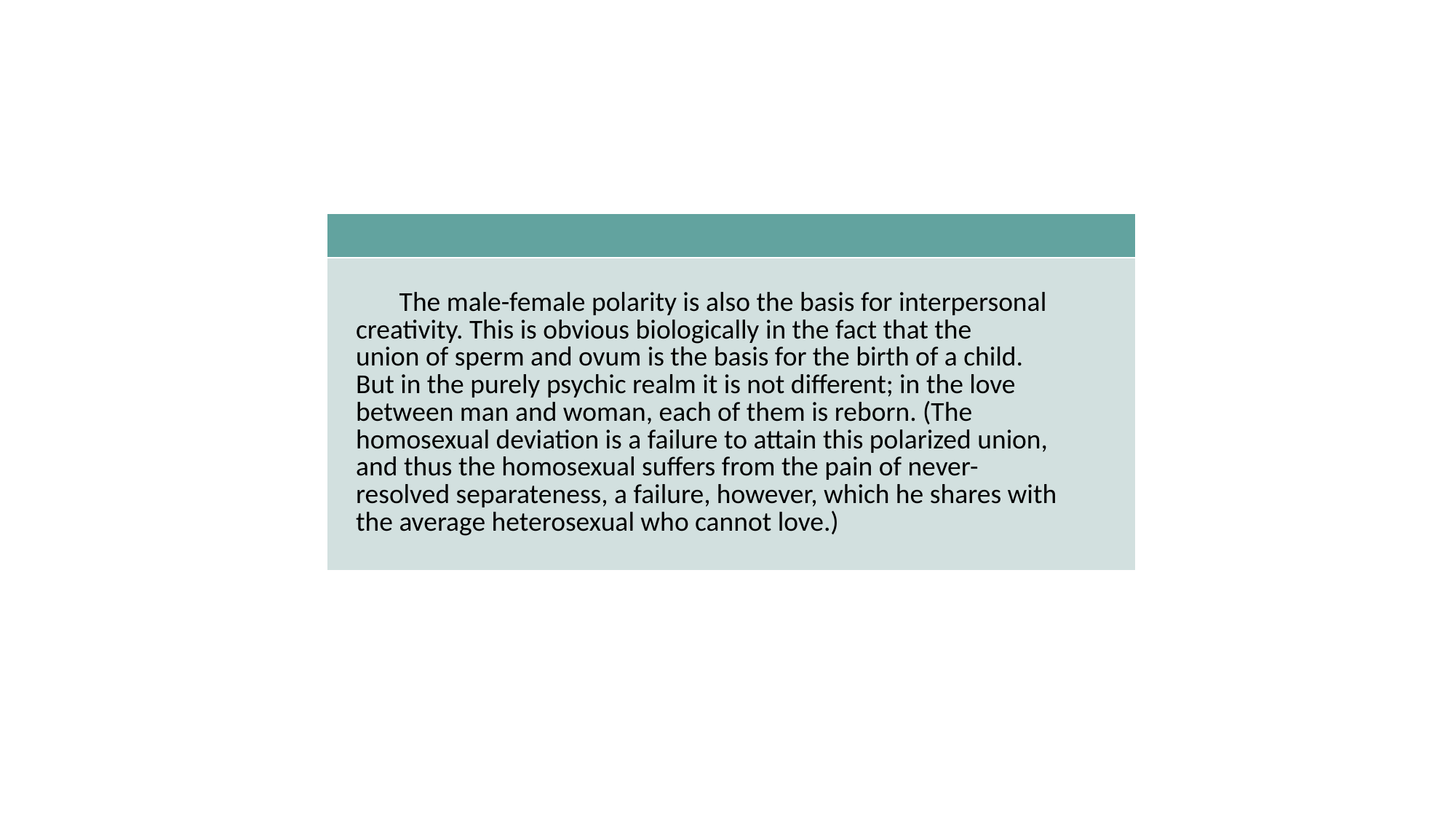

|  |
| --- |
| The male-female polarity is also the basis for interpersonal creativity. This is obvious biologically in the fact that the union of sperm and ovum is the basis for the birth of a child. But in the purely psychic realm it is not different; in the love between man and woman, each of them is reborn. (The homosexual deviation is a failure to attain this polarized union, and thus the homosexual suffers from the pain of never- resolved separateness, a failure, however, which he shares with the average heterosexual who cannot love.) |